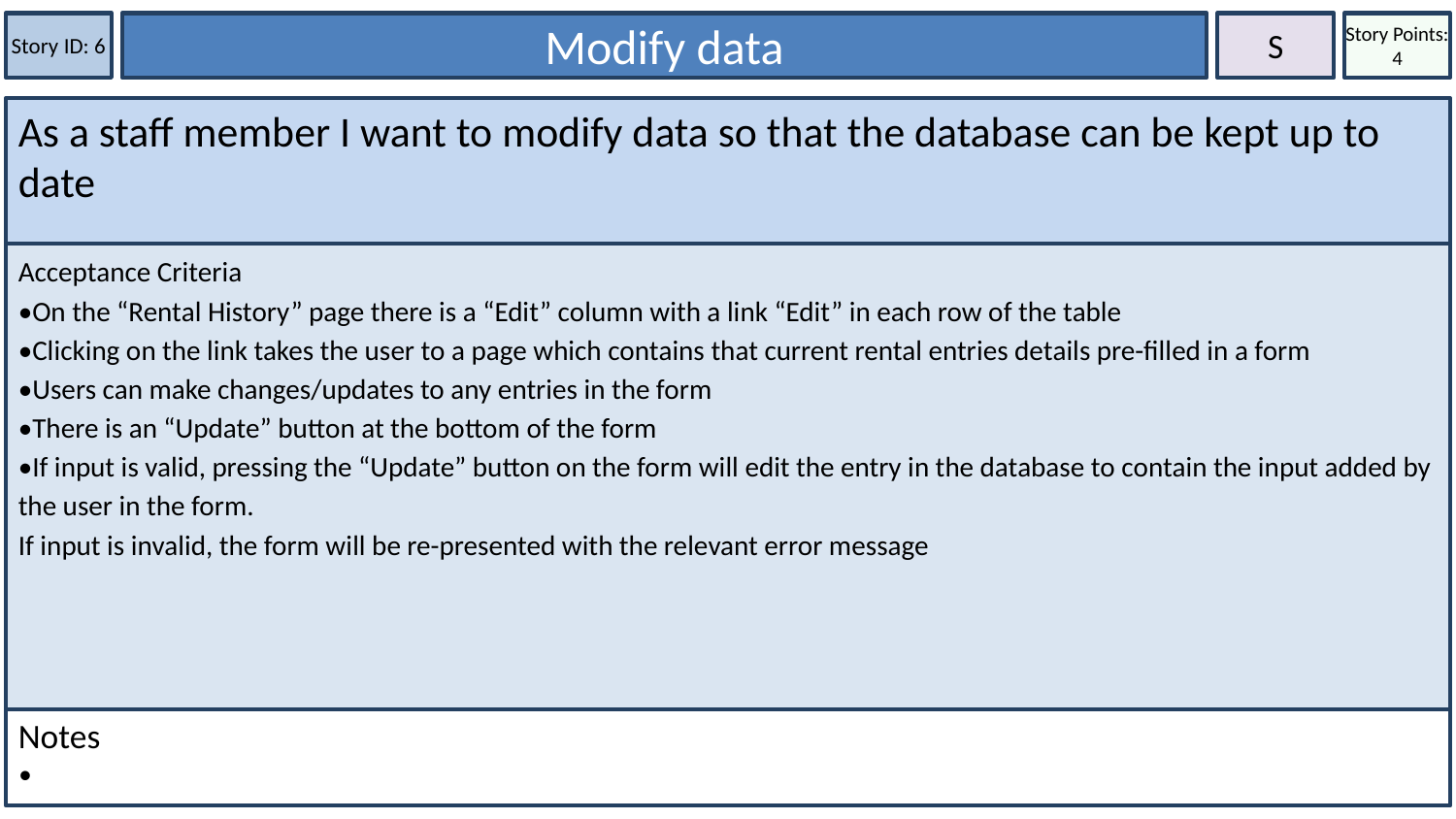

Story ID: 6
Modify data
S
Story Points: 4
As a staff member I want to modify data so that the database can be kept up to date
Acceptance Criteria
•On the “Rental History” page there is a “Edit” column with a link “Edit” in each row of the table
•Clicking on the link takes the user to a page which contains that current rental entries details pre-filled in a form
•Users can make changes/updates to any entries in the form
•There is an “Update” button at the bottom of the form
•If input is valid, pressing the “Update” button on the form will edit the entry in the database to contain the input added by the user in the form.
If input is invalid, the form will be re-presented with the relevant error message

Notes